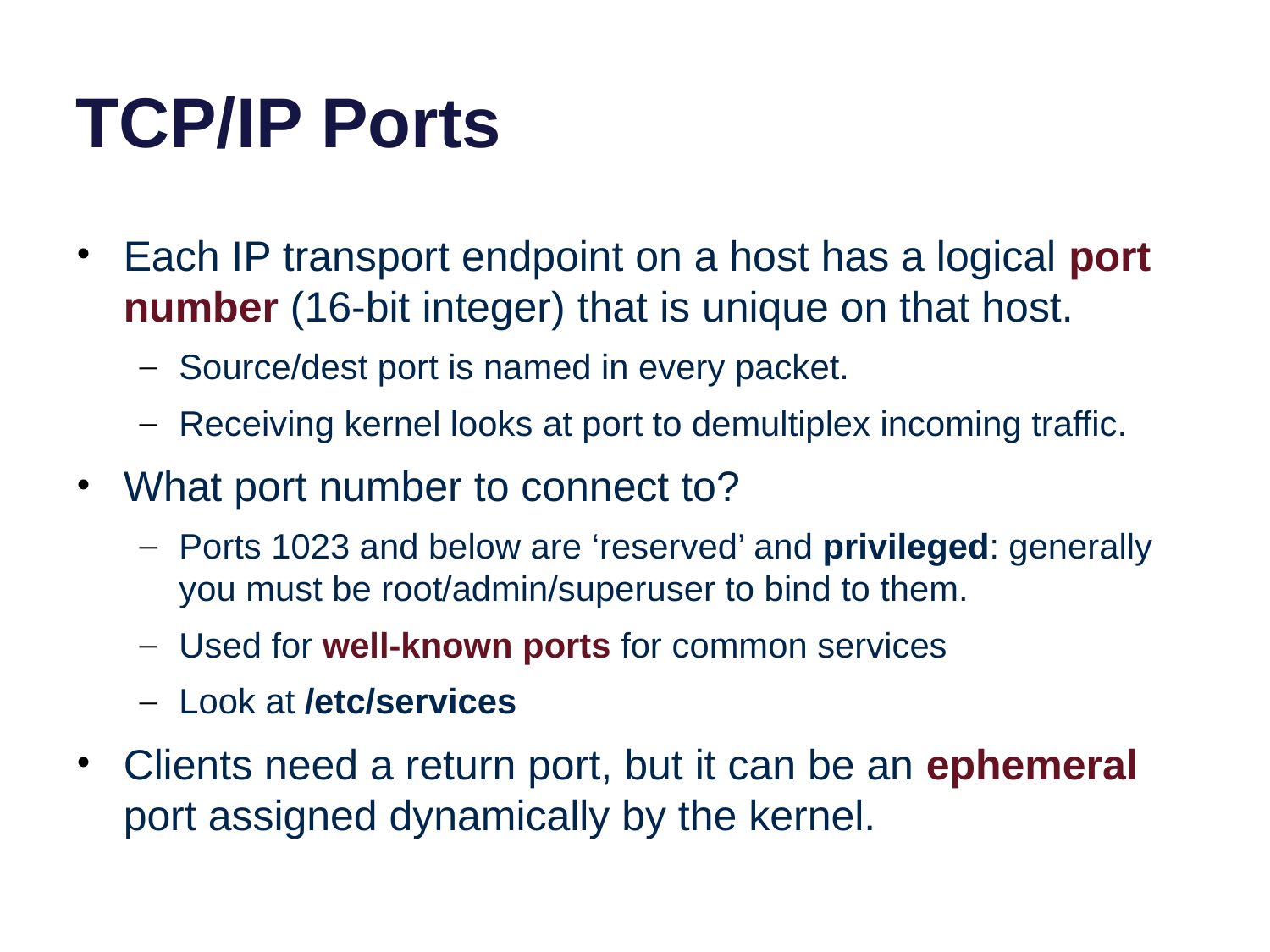

# TCP/IP Ports
Each IP transport endpoint on a host has a logical port number (16-bit integer) that is unique on that host.
Source/dest port is named in every packet.
Receiving kernel looks at port to demultiplex incoming traffic.
What port number to connect to?
Ports 1023 and below are ‘reserved’ and privileged: generally you must be root/admin/superuser to bind to them.
Used for well-known ports for common services
Look at /etc/services
Clients need a return port, but it can be an ephemeral port assigned dynamically by the kernel.